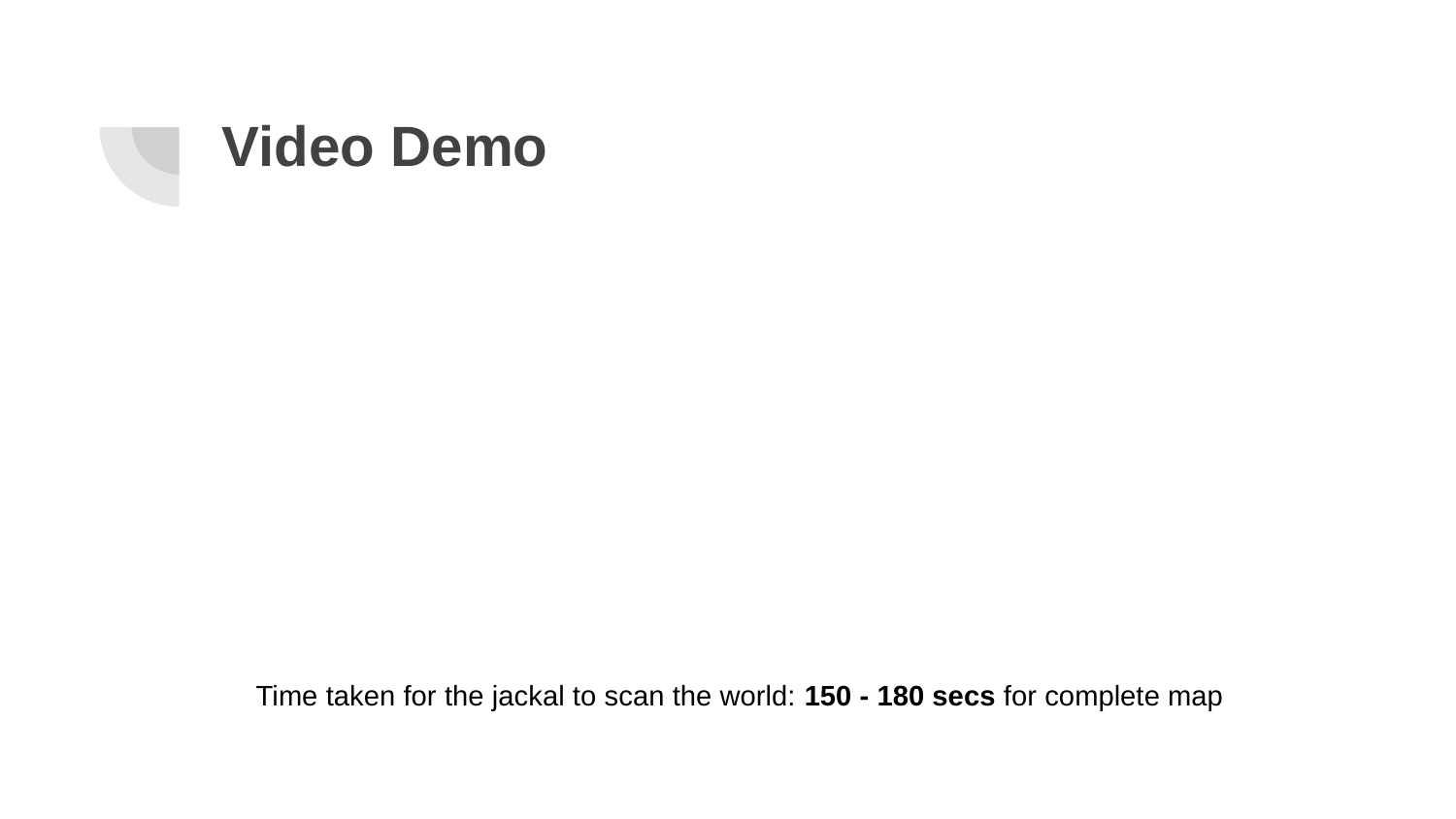

# Video Demo

Time taken for the jackal to scan the world: 150 - 180 secs for complete map